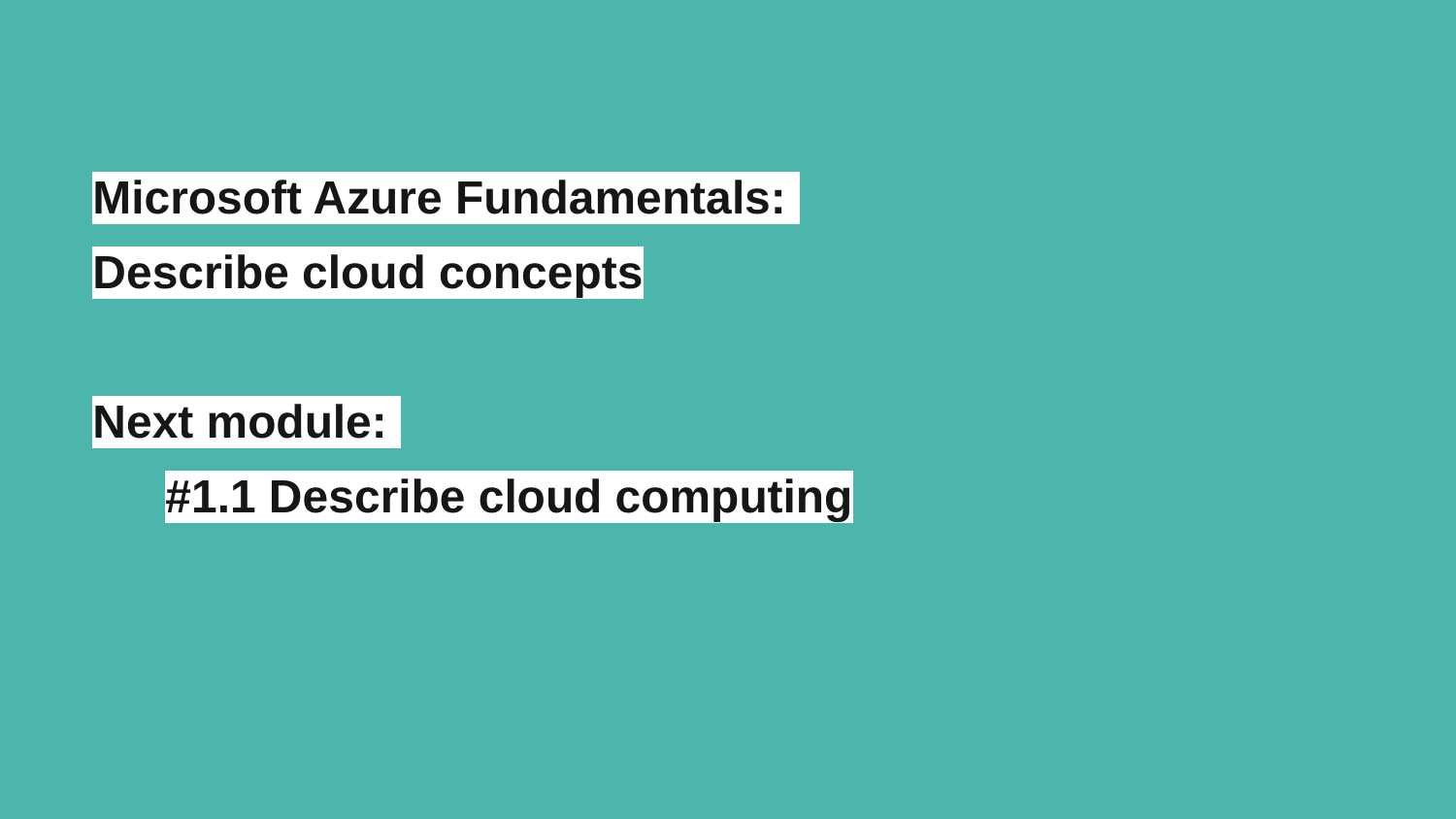

# Microsoft Azure Fundamentals:
Describe cloud concepts

Next module:
#1.1 Describe cloud computing